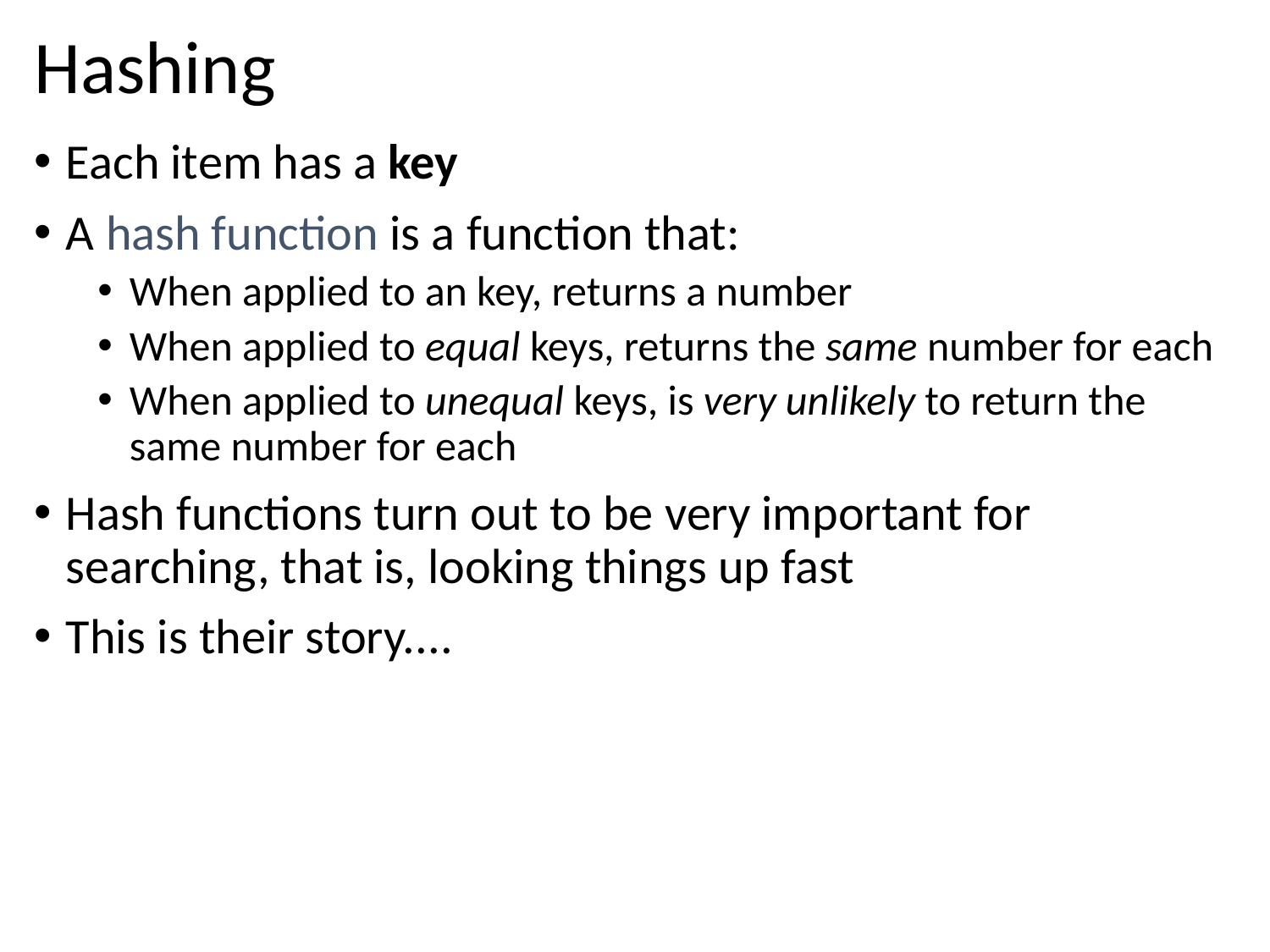

# Hashing
Each item has a key
A hash function is a function that:
When applied to an key, returns a number
When applied to equal keys, returns the same number for each
When applied to unequal keys, is very unlikely to return the same number for each
Hash functions turn out to be very important for searching, that is, looking things up fast
This is their story....